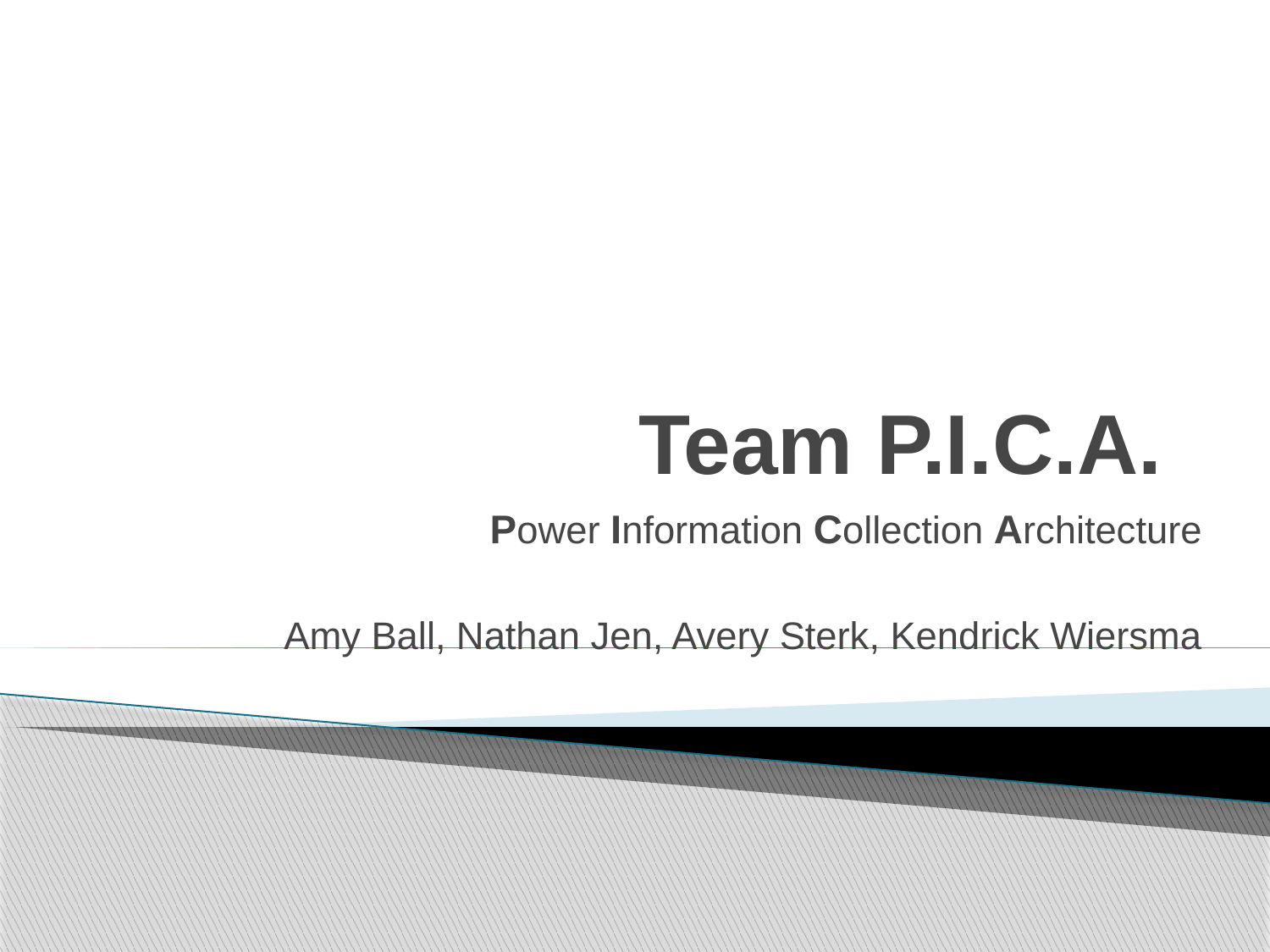

# Team P.I.C.A.
Power Information Collection Architecture

Amy Ball, Nathan Jen, Avery Sterk, Kendrick Wiersma